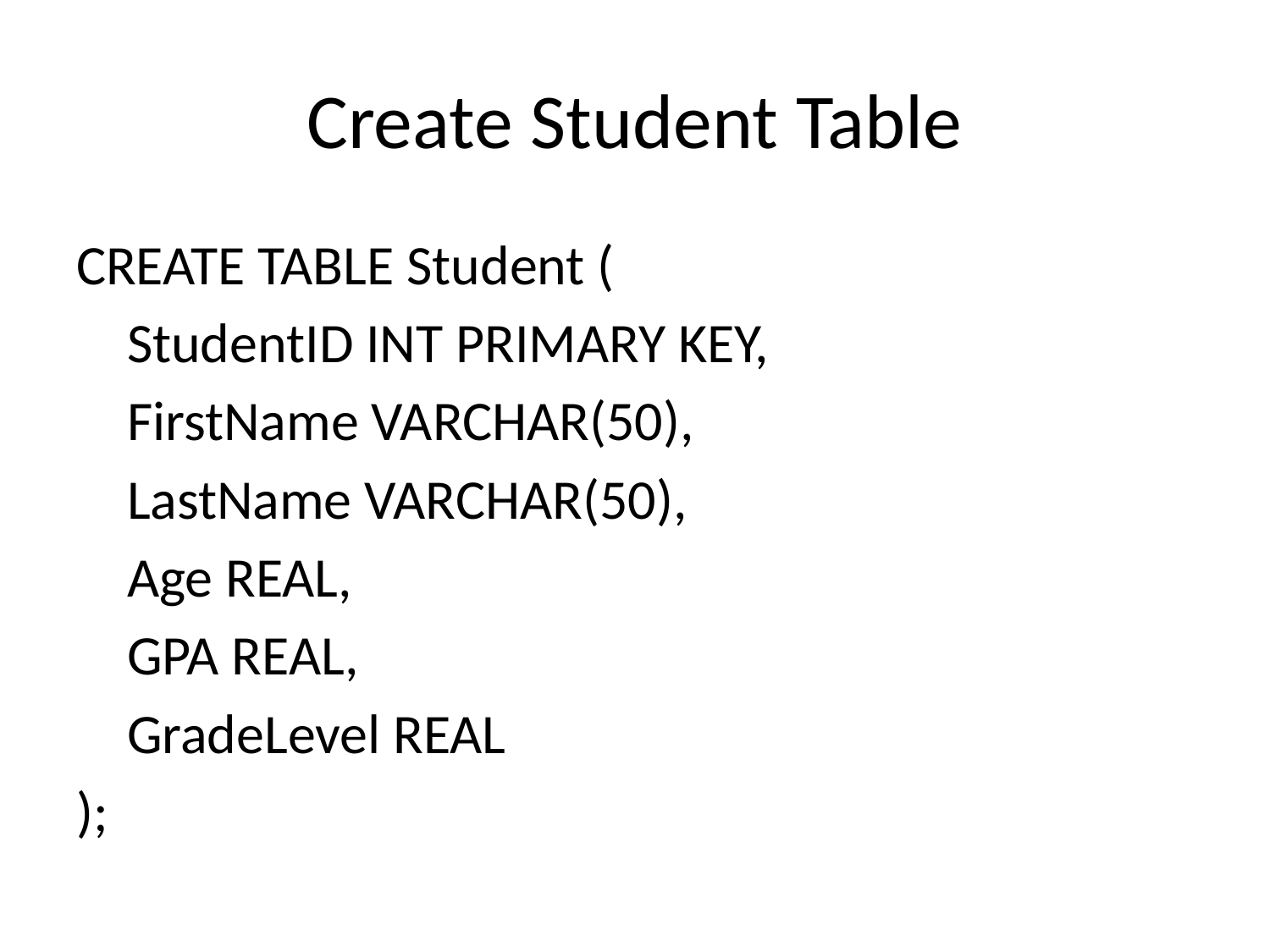

# Create Student Table
CREATE TABLE Student (
    StudentID INT PRIMARY KEY,
    FirstName VARCHAR(50),
    LastName VARCHAR(50),
    Age REAL,
    GPA REAL,
    GradeLevel REAL
);